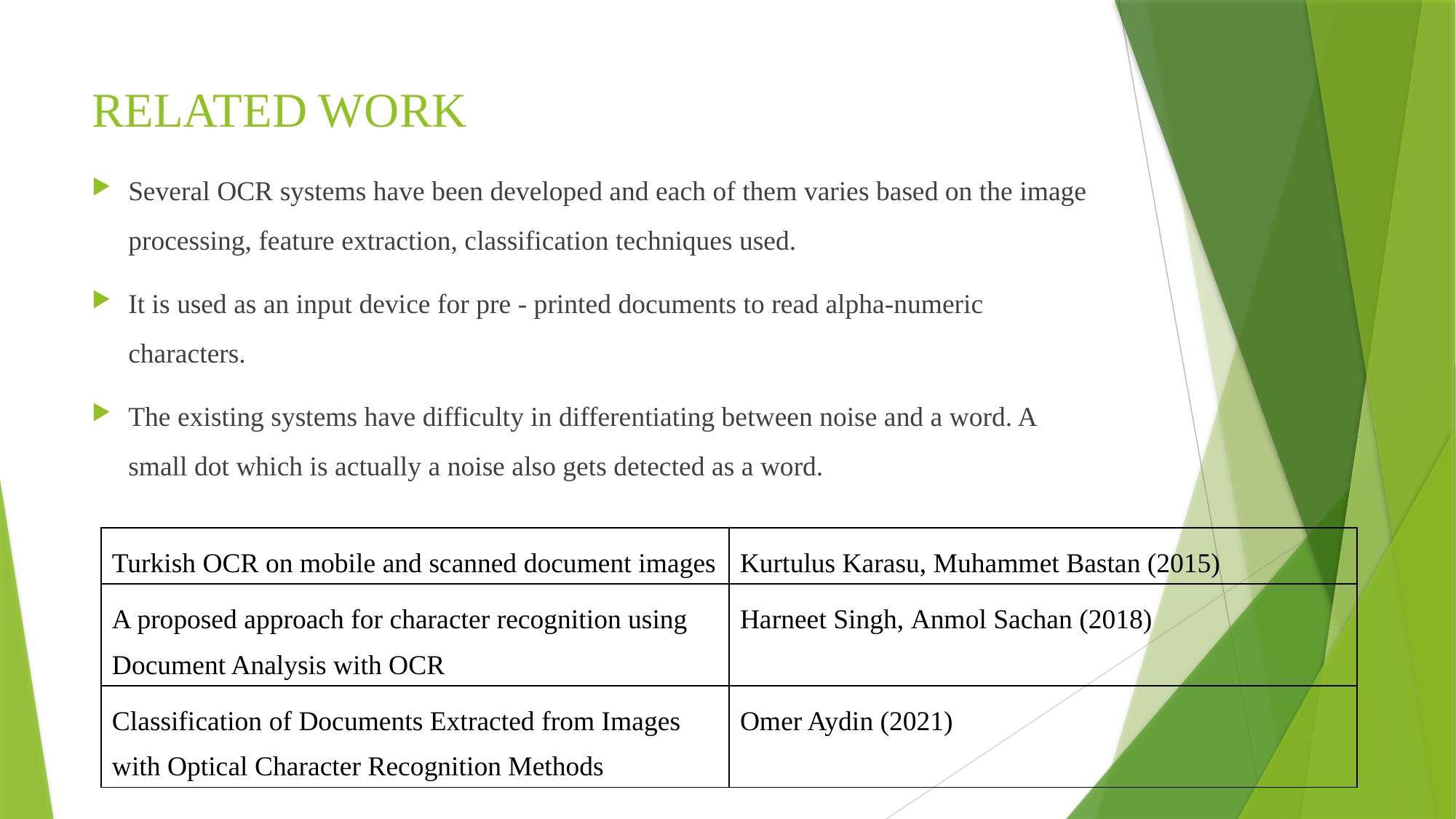

# RELATED WORK
Several OCR systems have been developed and each of them varies based on the image processing, feature extraction, classification techniques used.
It is used as an input device for pre - printed documents to read alpha-numeric characters.
The existing systems have difficulty in differentiating between noise and a word. A small dot which is actually a noise also gets detected as a word.
| Turkish OCR on mobile and scanned document images | Kurtulus Karasu, Muhammet Bastan (2015) |
| --- | --- |
| A proposed approach for character recognition using Document Analysis with OCR | Harneet Singh, Anmol Sachan (2018) |
| Classification of Documents Extracted from Images with Optical Character Recognition Methods | Omer Aydin (2021) |